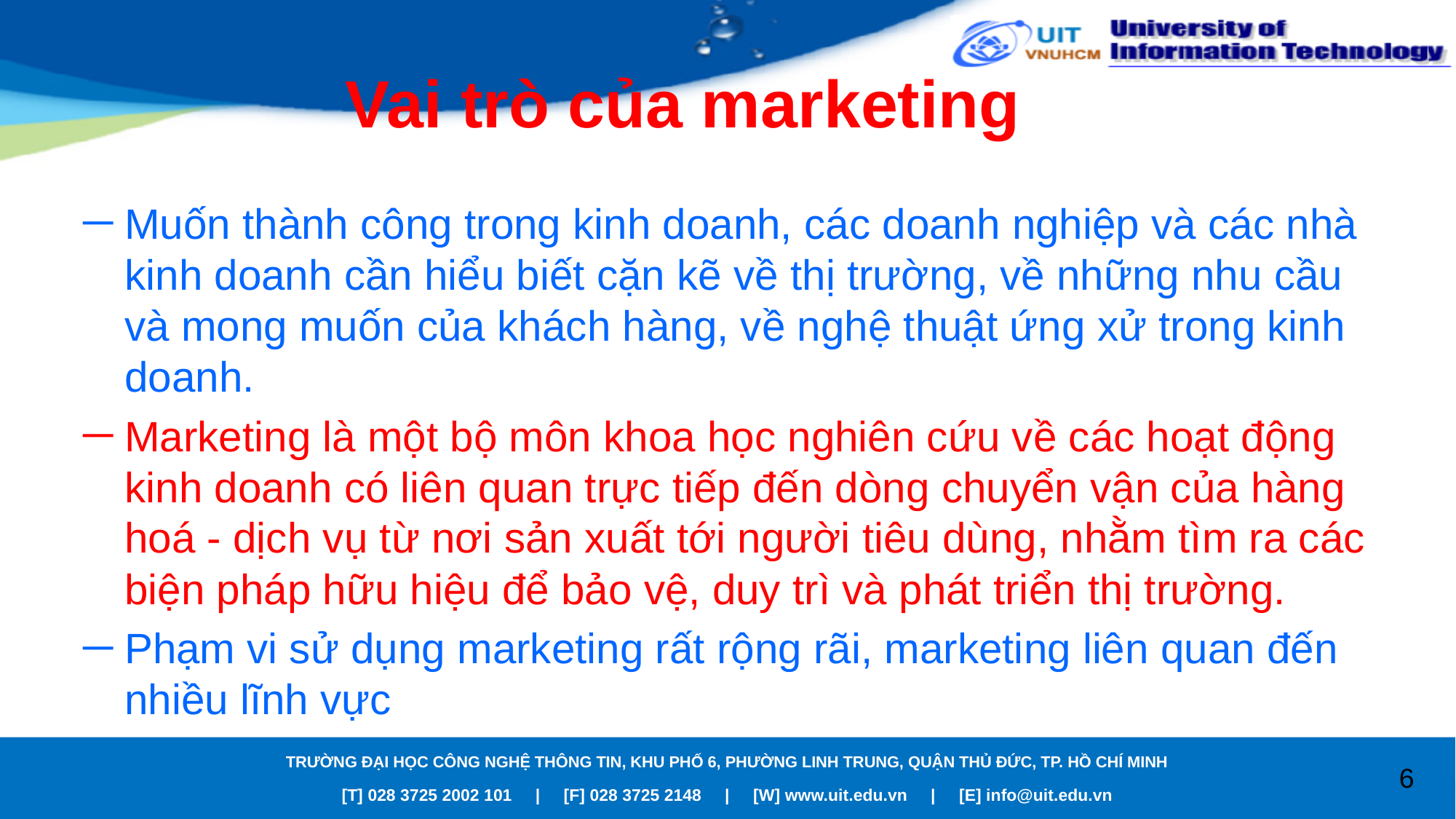

# Vai trò của marketing
Muốn thành công trong kinh doanh, các doanh nghiệp và các nhà kinh doanh cần hiểu biết cặn kẽ về thị trường, về những nhu cầu và mong muốn của khách hàng, về nghệ thuật ứng xử trong kinh doanh.
Marketing là một bộ môn khoa học nghiên cứu về các hoạt động kinh doanh có liên quan trực tiếp đến dòng chuyển vận của hàng hoá - dịch vụ từ nơi sản xuất tới người tiêu dùng, nhằm tìm ra các biện pháp hữu hiệu để bảo vệ, duy trì và phát triển thị trường.
Phạm vi sử dụng marketing rất rộng rãi, marketing liên quan đến nhiều lĩnh vực